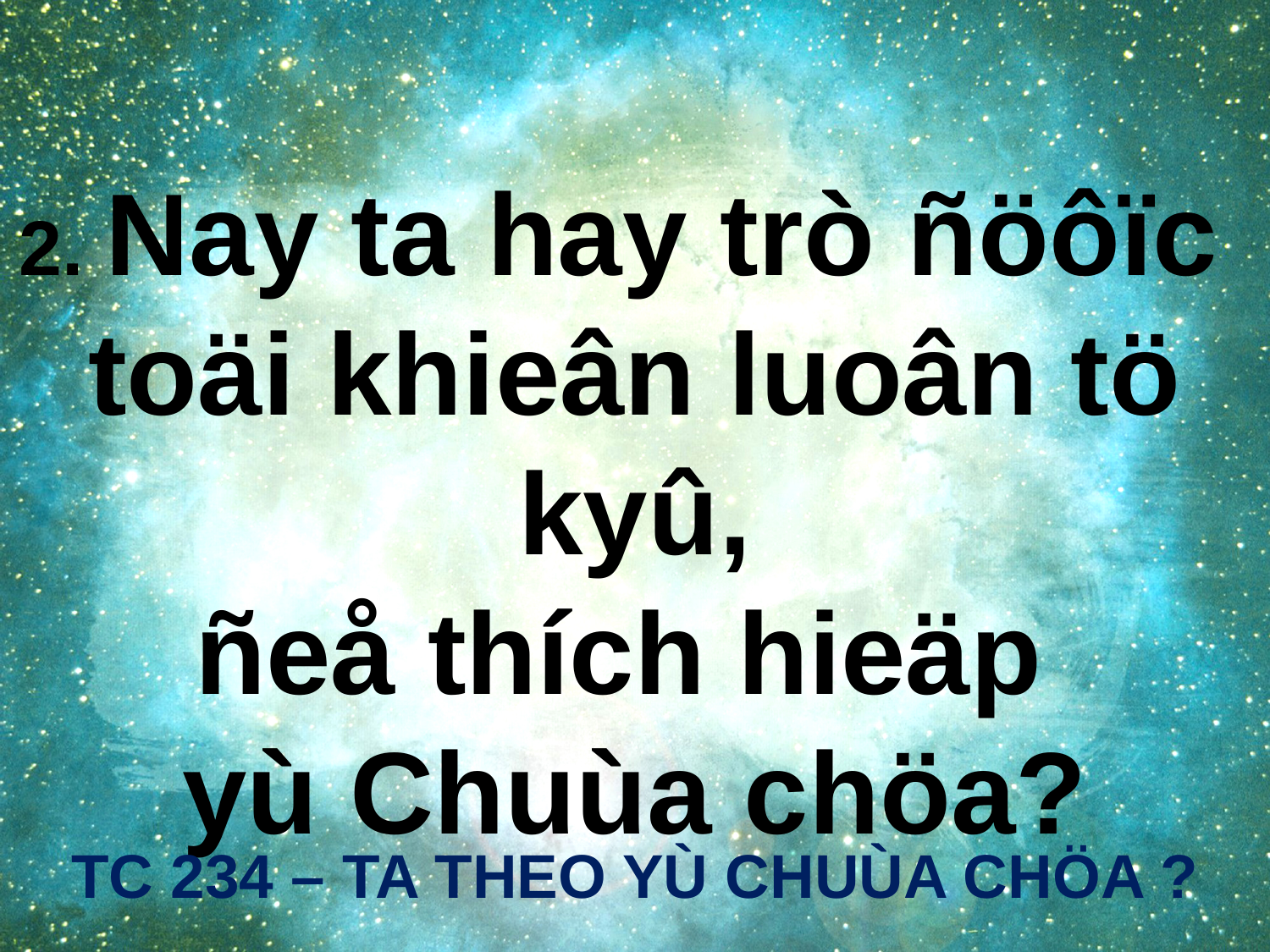

2. Nay ta hay trò ñöôïc
toäi khieân luoân tö kyû,
ñeå thích hieäp
yù Chuùa chöa?
TC 234 – TA THEO YÙ CHUÙA CHÖA ?